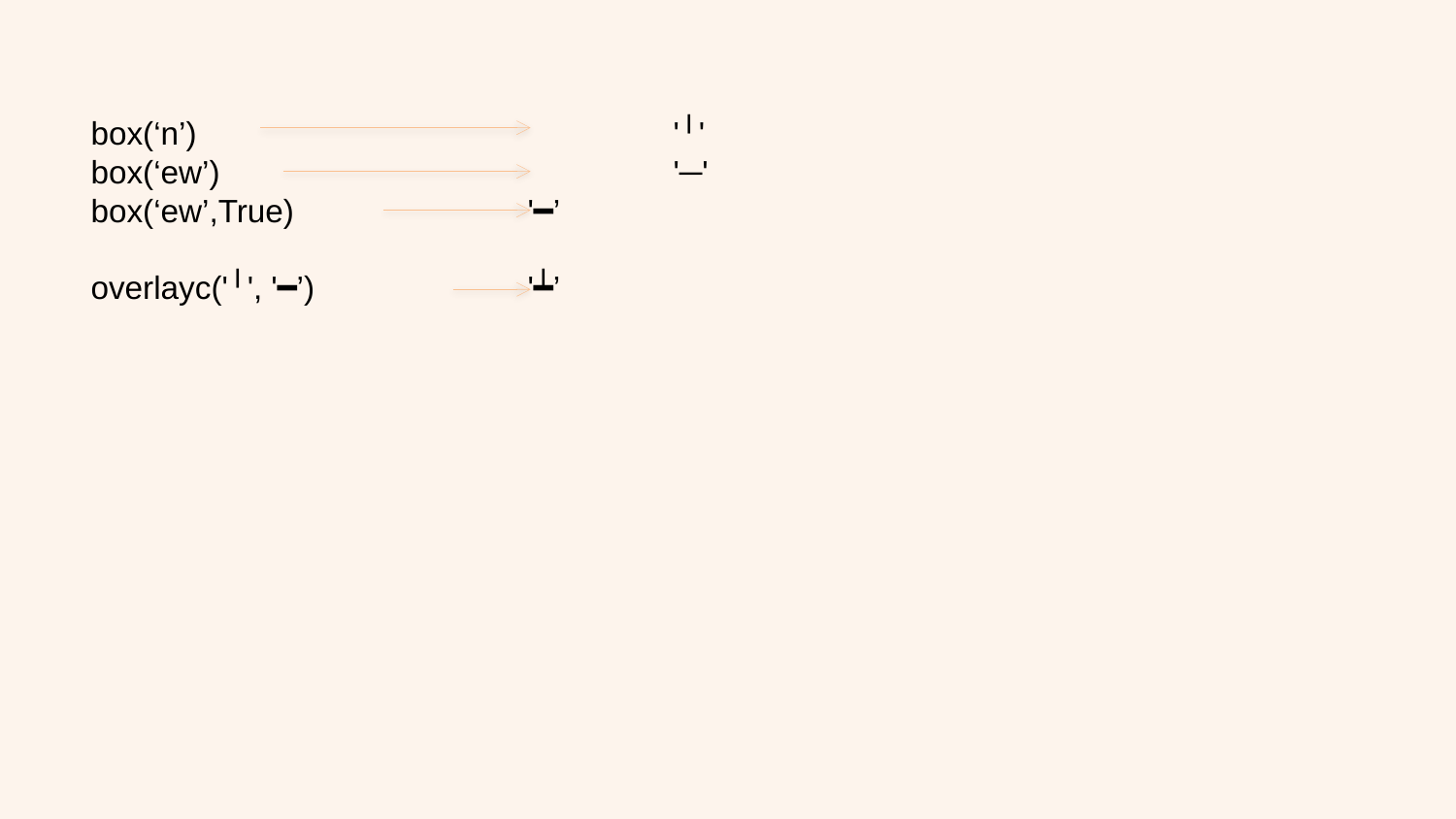

box(‘n’)				'╵'
box(‘ew’)				'─'
box(‘ew’,True) 		'━’

overlayc('╵', '━’)		'┷’